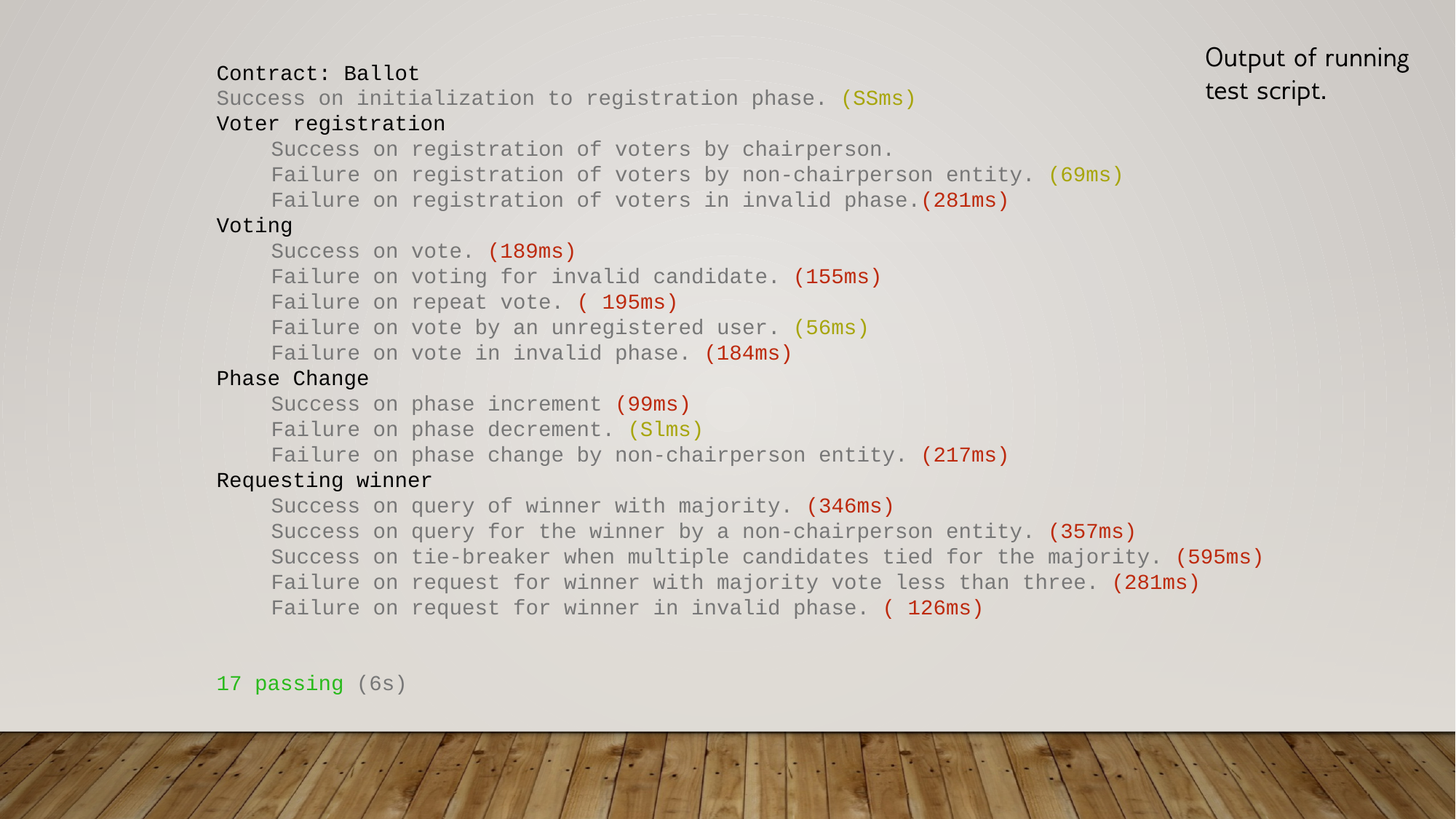

Output of running
test script.
Contract: Ballot
Success on initialization to registration phase. (SSms)
Voter registration
Success on registration of voters by chairperson.
Failure on registration of voters by non-chairperson entity. (69ms)
Failure on registration of voters in invalid phase.(281ms)
Voting
Success on vote. (189ms)
Failure on voting for invalid candidate. (155ms)
Failure on repeat vote. ( 195ms)
Failure on vote by an unregistered user. (56ms)
Failure on vote in invalid phase. (184ms)
Phase Change
Success on phase increment (99ms)
Failure on phase decrement. (Slms)
Failure on phase change by non-chairperson entity. (217ms)
Requesting winner
Success on query of winner with majority. (346ms)
Success on query for the winner by a non-chairperson entity. (357ms)
Success on tie-breaker when multiple candidates tied for the majority. (595ms)
Failure on request for winner with majority vote less than three. (281ms)
Failure on request for winner in invalid phase. ( 126ms)

17 passing (6s)